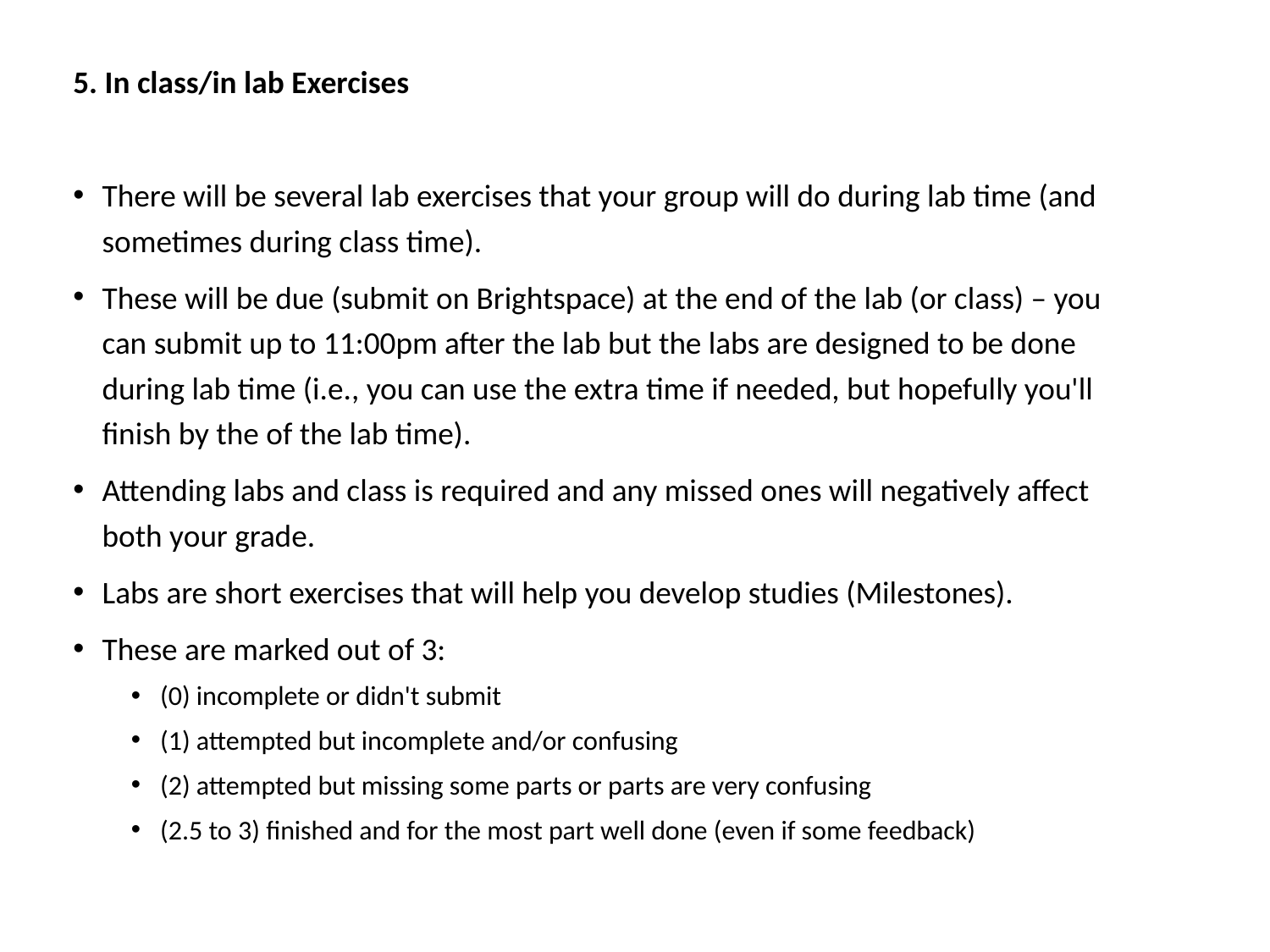

5. In class/in lab Exercises

There will be several lab exercises that your group will do during lab time (and sometimes during class time).
These will be due (submit on Brightspace) at the end of the lab (or class) – you can submit up to 11:00pm after the lab but the labs are designed to be done during lab time (i.e., you can use the extra time if needed, but hopefully you'll finish by the of the lab time).
Attending labs and class is required and any missed ones will negatively affect both your grade.
Labs are short exercises that will help you develop studies (Milestones).
These are marked out of 3:
(0) incomplete or didn't submit
(1) attempted but incomplete and/or confusing
(2) attempted but missing some parts or parts are very confusing
(2.5 to 3) finished and for the most part well done (even if some feedback)